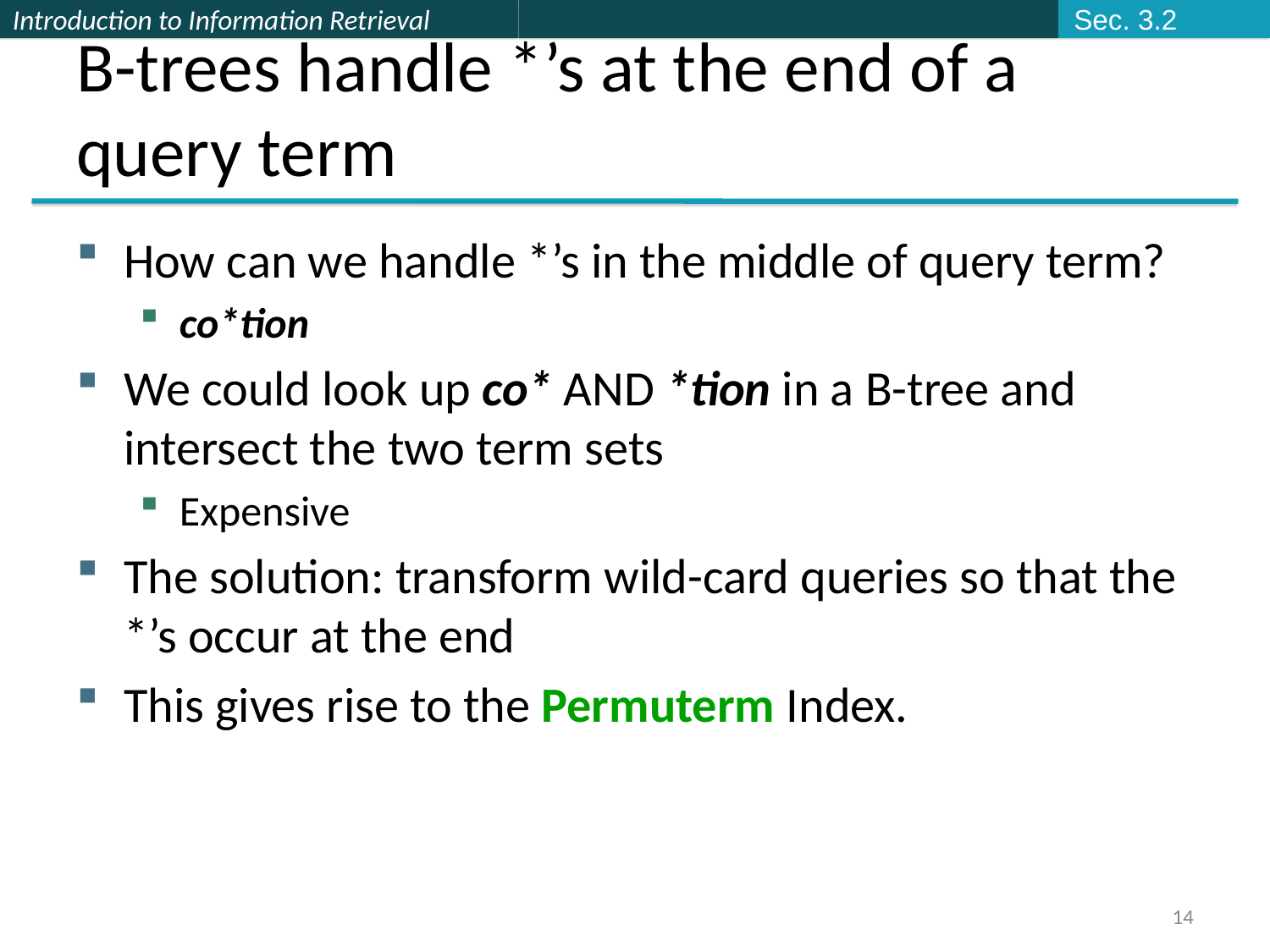

Sec. 3.2
# B-trees handle *’s at the end of a query term
How can we handle *’s in the middle of query term?
co*tion
We could look up co* AND *tion in a B-tree and intersect the two term sets
Expensive
The solution: transform wild-card queries so that the *’s occur at the end
This gives rise to the Permuterm Index.
14